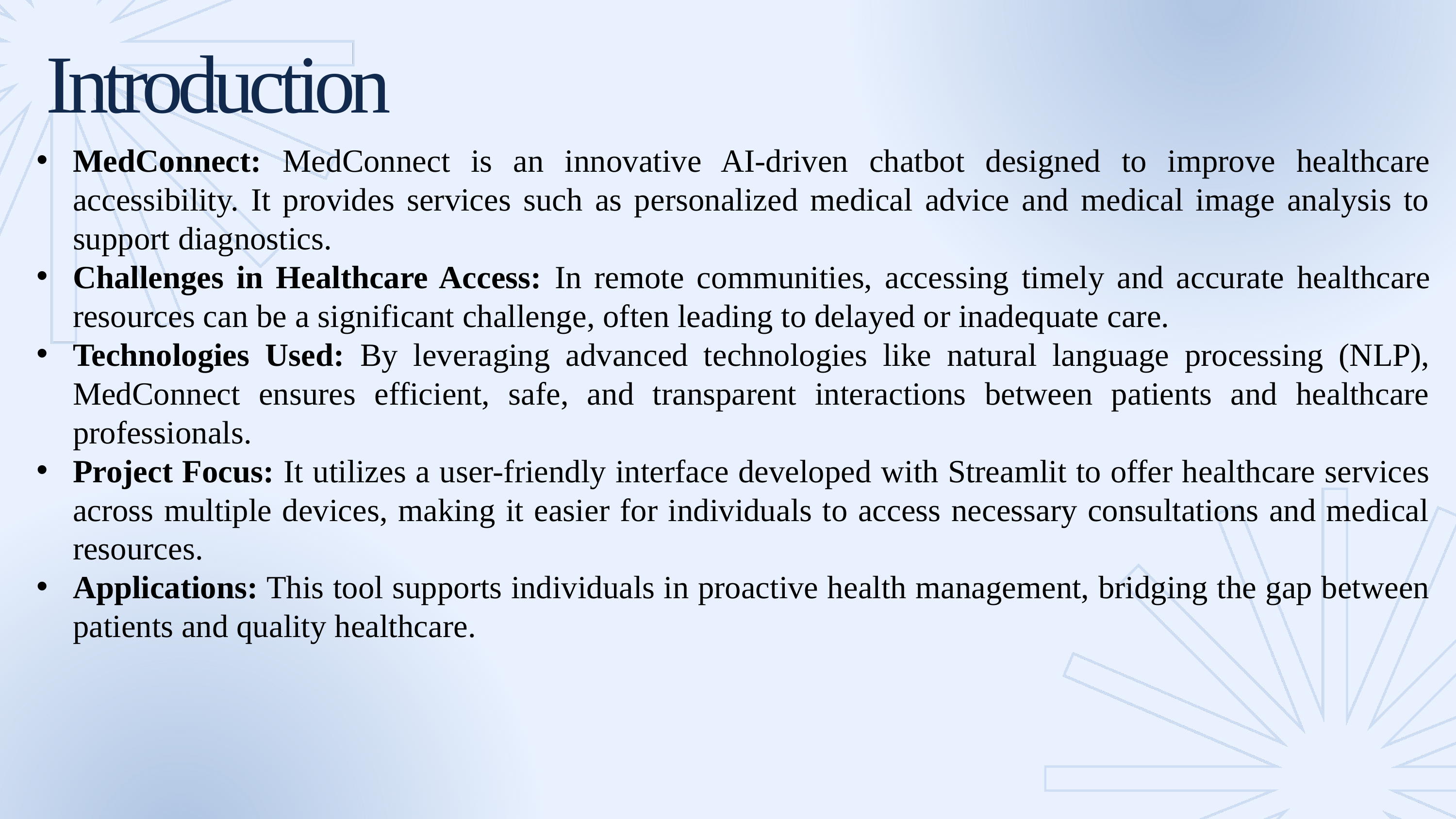

Introduction
MedConnect: MedConnect is an innovative AI-driven chatbot designed to improve healthcare accessibility. It provides services such as personalized medical advice and medical image analysis to support diagnostics.
Challenges in Healthcare Access: In remote communities, accessing timely and accurate healthcare resources can be a significant challenge, often leading to delayed or inadequate care.
Technologies Used: By leveraging advanced technologies like natural language processing (NLP), MedConnect ensures efficient, safe, and transparent interactions between patients and healthcare professionals.
Project Focus: It utilizes a user-friendly interface developed with Streamlit to offer healthcare services across multiple devices, making it easier for individuals to access necessary consultations and medical resources.
Applications: This tool supports individuals in proactive health management, bridging the gap between patients and quality healthcare.